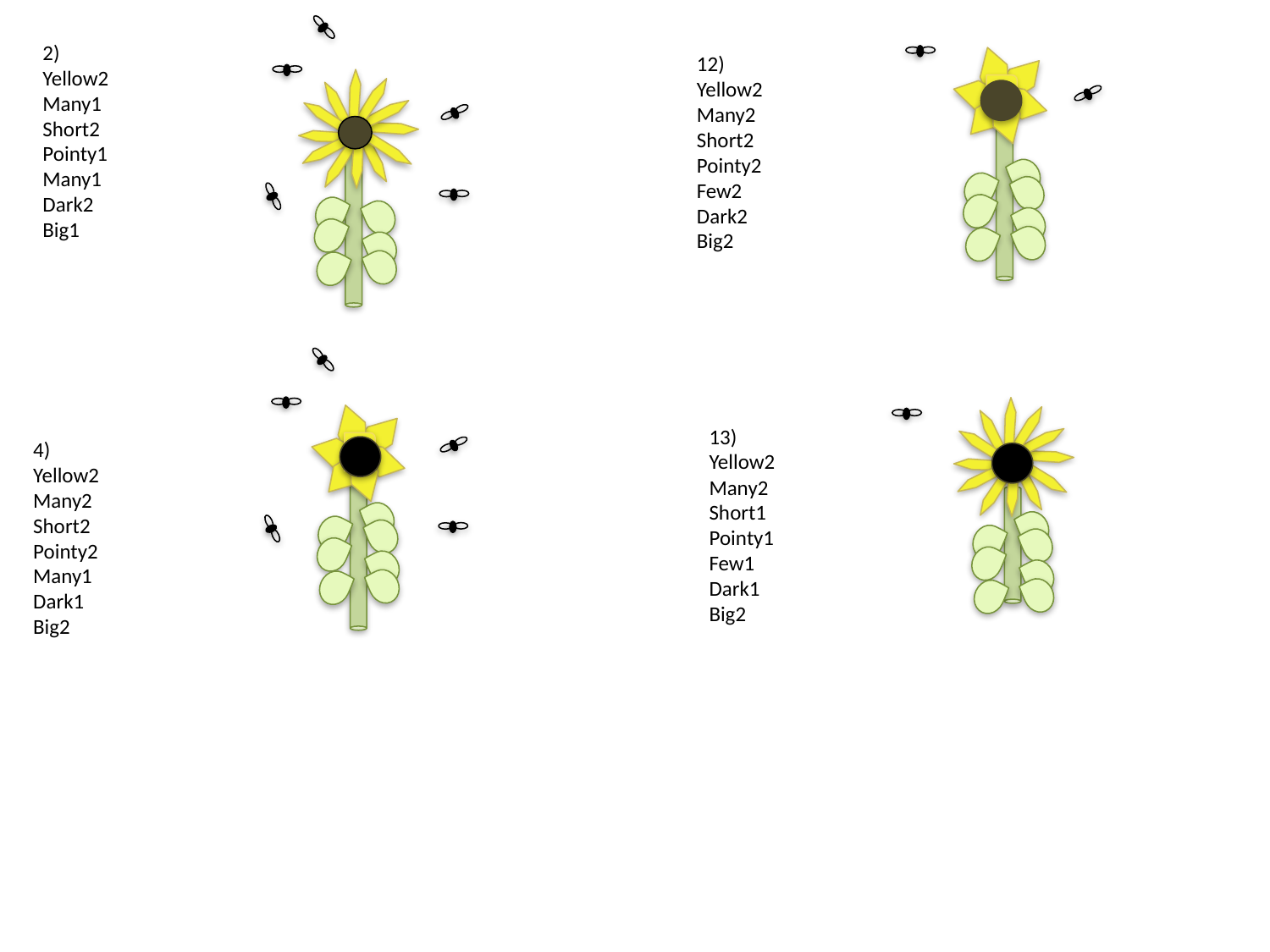

2)
Yellow2
Many1
Short2
Pointy1
Many1
Dark2
Big1
12)
Yellow2
Many2
Short2
Pointy2
Few2
Dark2
Big2

13)
Yellow2
Many2
Short1
Pointy1
Few1
Dark1
Big2
4)
Yellow2
Many2
Short2
Pointy2
Many1
Dark1
Big2